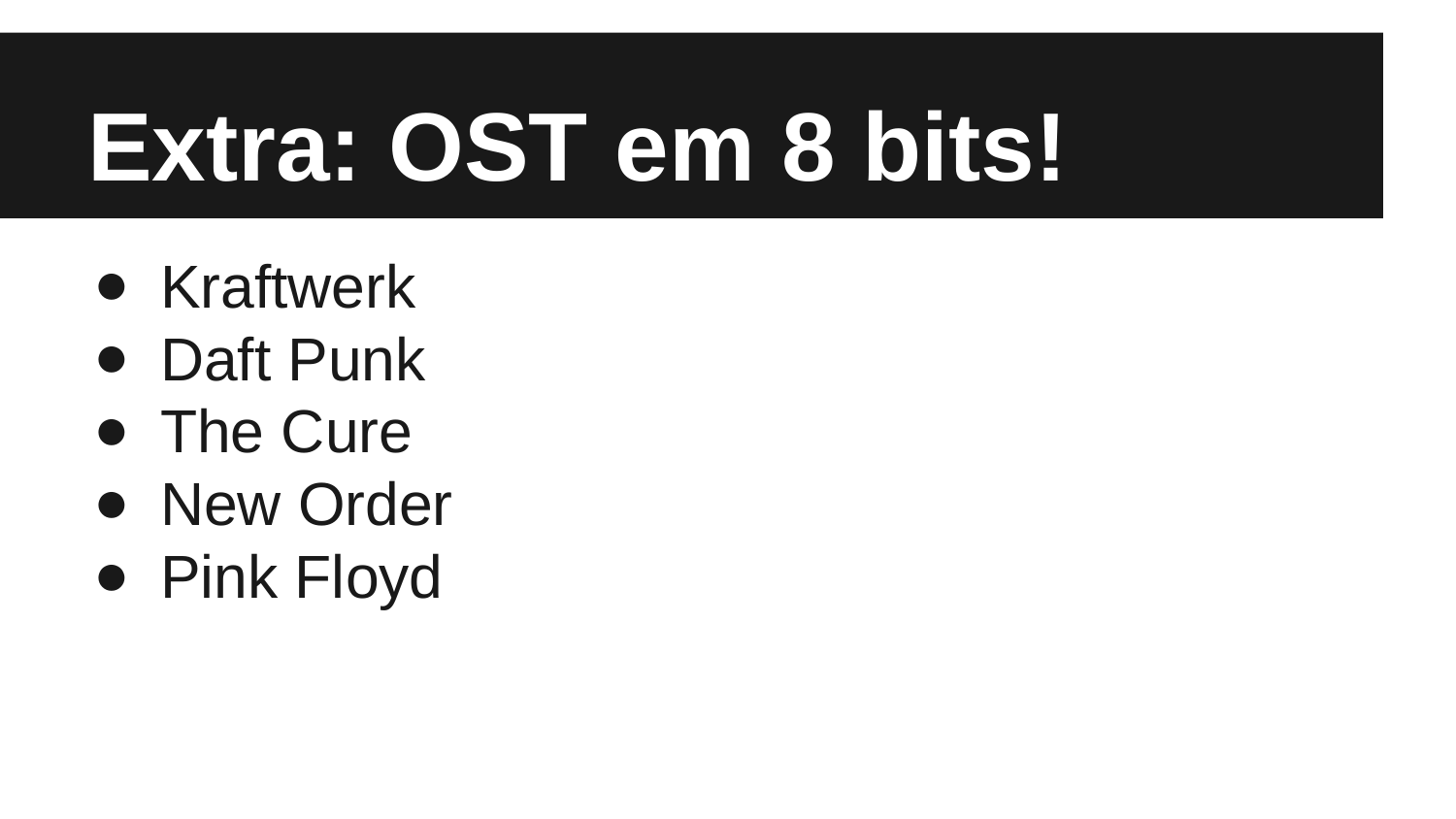

# Extra: OST em 8 bits!
Kraftwerk
Daft Punk
The Cure
New Order
Pink Floyd